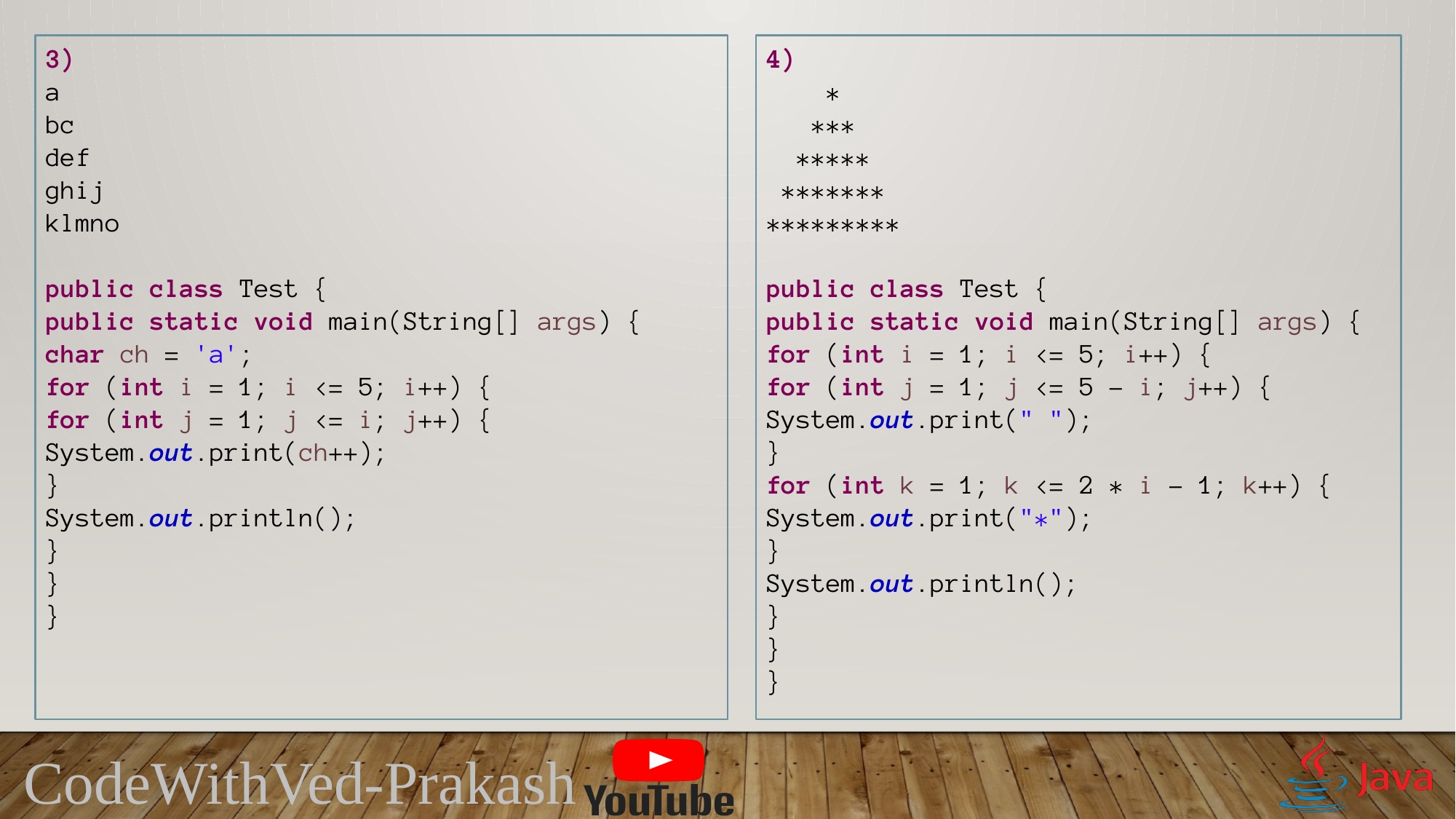

3)
a
bc
def
ghij
klmno

public class Test {
public static void main(String[] args) {
char ch = 'a';
for (int i = 1; i <= 5; i++) {
for (int j = 1; j <= i; j++) {
System.out.print(ch++);
}
System.out.println();
}
}
}

4)
    *
   ***
  *****
 *******
*********

public class Test {
public static void main(String[] args) {
for (int i = 1; i <= 5; i++) {
for (int j = 1; j <= 5 - i; j++) {
System.out.print(" ");
}
for (int k = 1; k <= 2 * i - 1; k++) {
System.out.print("*");
}
System.out.println();
}
}
}